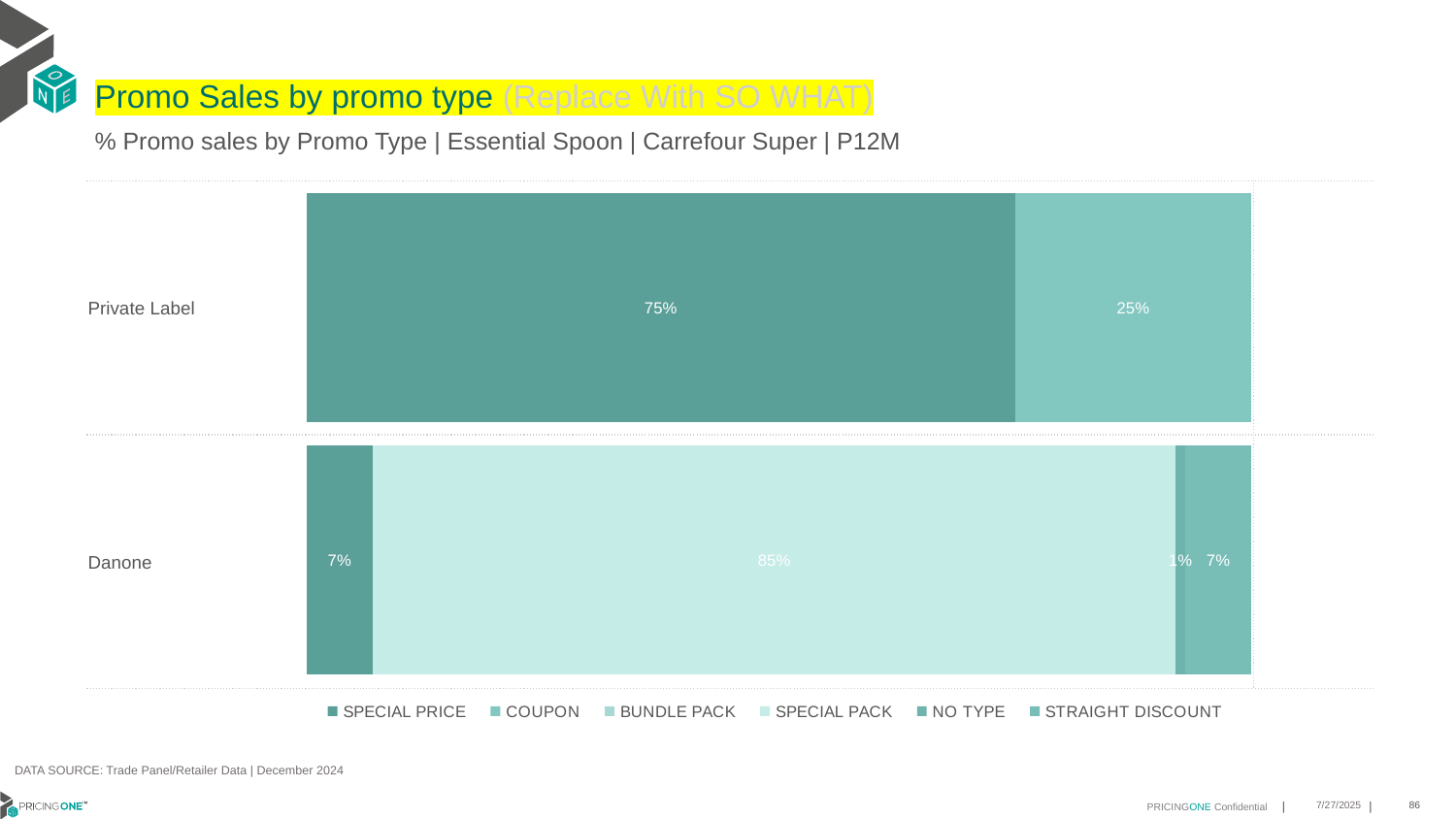

# Promo Sales by promo type (Replace With SO WHAT)
% Promo sales by Promo Type | Essential Spoon | Carrefour Super | P12M
| Private Label |  |
| --- | --- |
| Danone |  |

### Chart

| Category | SPECIAL PRICE | COUPON | BUNDLE PACK | SPECIAL PACK | NO TYPE | STRAIGHT DISCOUNT |
|---|---|---|---|---|---|---|
| Private Label | 0.75 | 0.25 | None | None | None | None |
| Danone | 0.07 | None | None | 0.85 | 0.01 | 0.07 |
DATA SOURCE: Trade Panel/Retailer Data | December 2024

7/27/2025
86